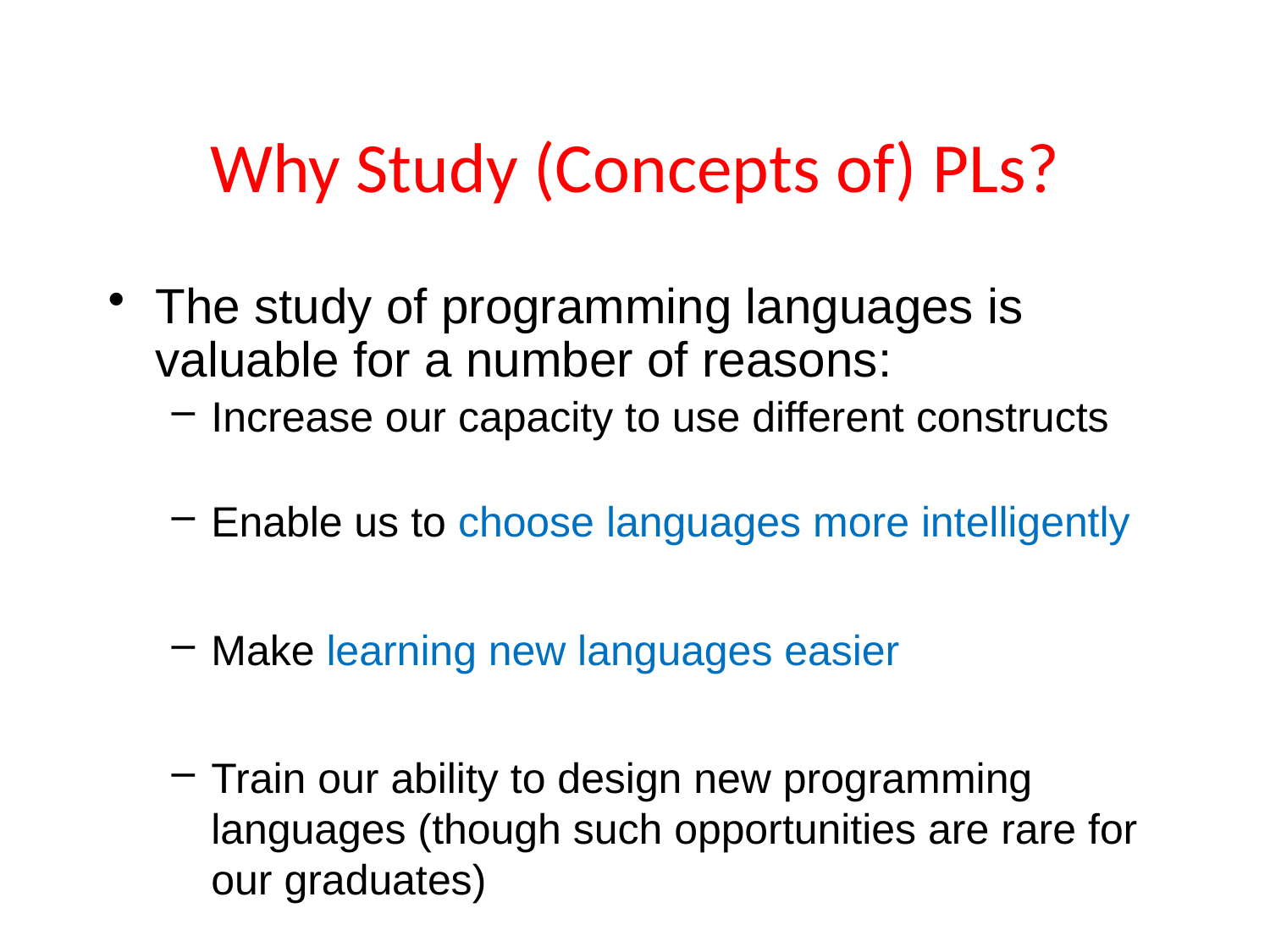

# Why Study (Concepts of) PLs?
The study of programming languages is valuable for a number of reasons:
Increase our capacity to use different constructs

Enable us to choose languages more intelligently

Make learning new languages easier

Train our ability to design new programming languages (though such opportunities are rare for our graduates)